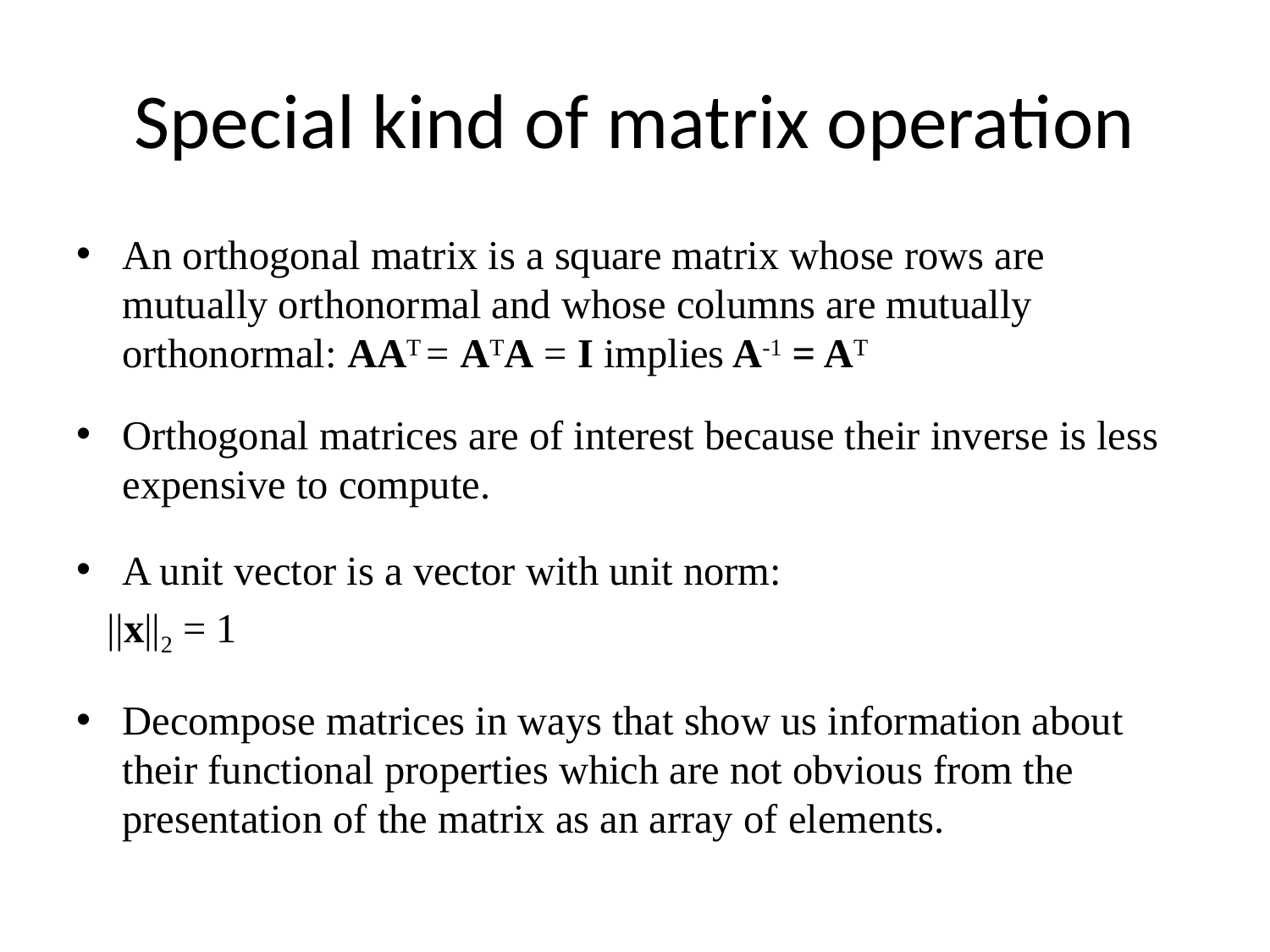

# Special kind of matrix operation
An orthogonal matrix is a square matrix whose rows are mutually orthonormal and whose columns are mutually orthonormal: AAT = ATA = I implies A-1 = AT

Orthogonal matrices are of interest because their inverse is less expensive to compute.

A unit vector is a vector with unit norm:
   ||x||2 = 1

Decompose matrices in ways that show us information about their functional properties which are not obvious from the presentation of the matrix as an array of elements.